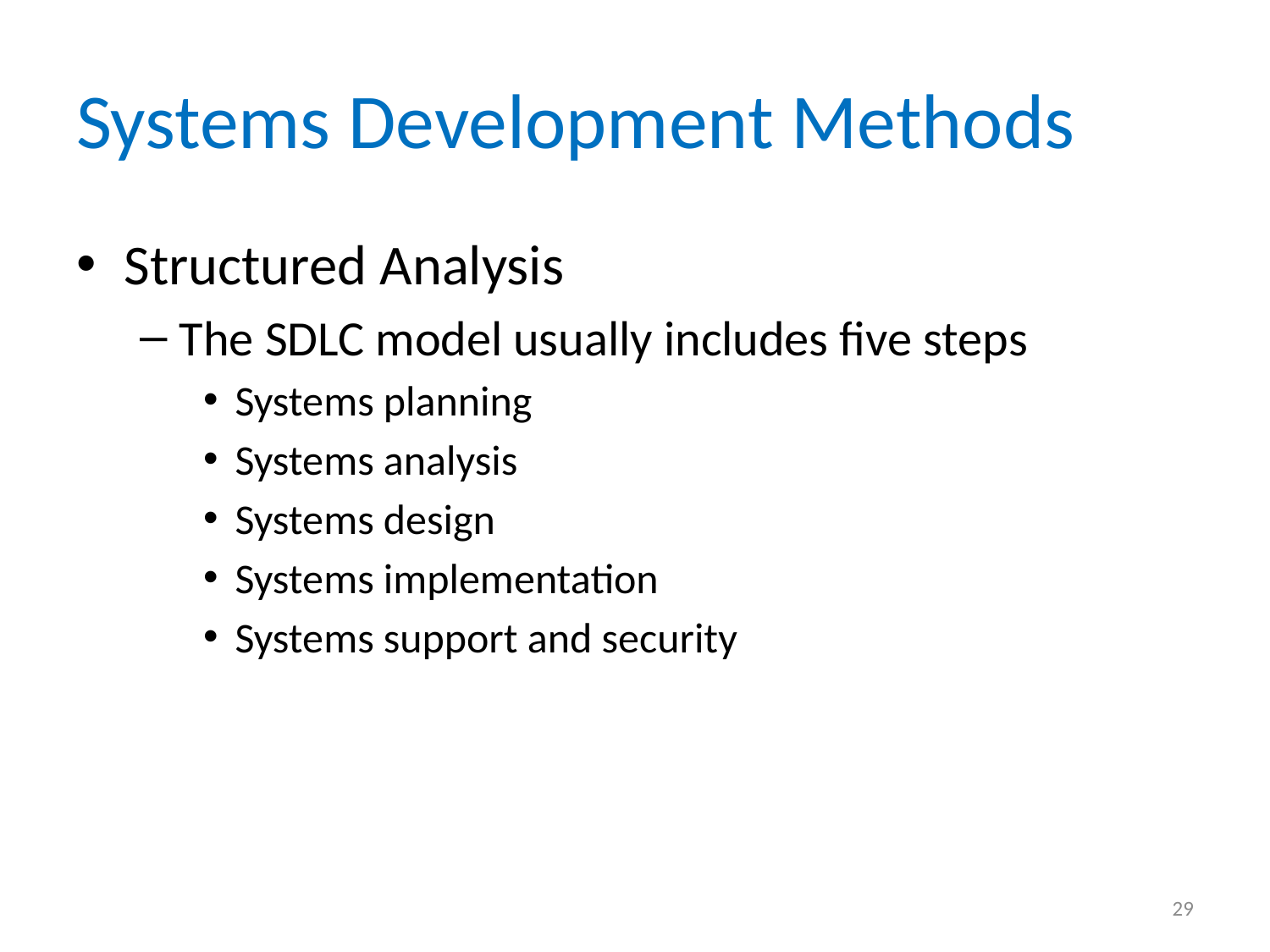

# Systems Development Methods
Structured Analysis
The SDLC model usually includes five steps
Systems planning
Systems analysis
Systems design
Systems implementation
Systems support and security
29